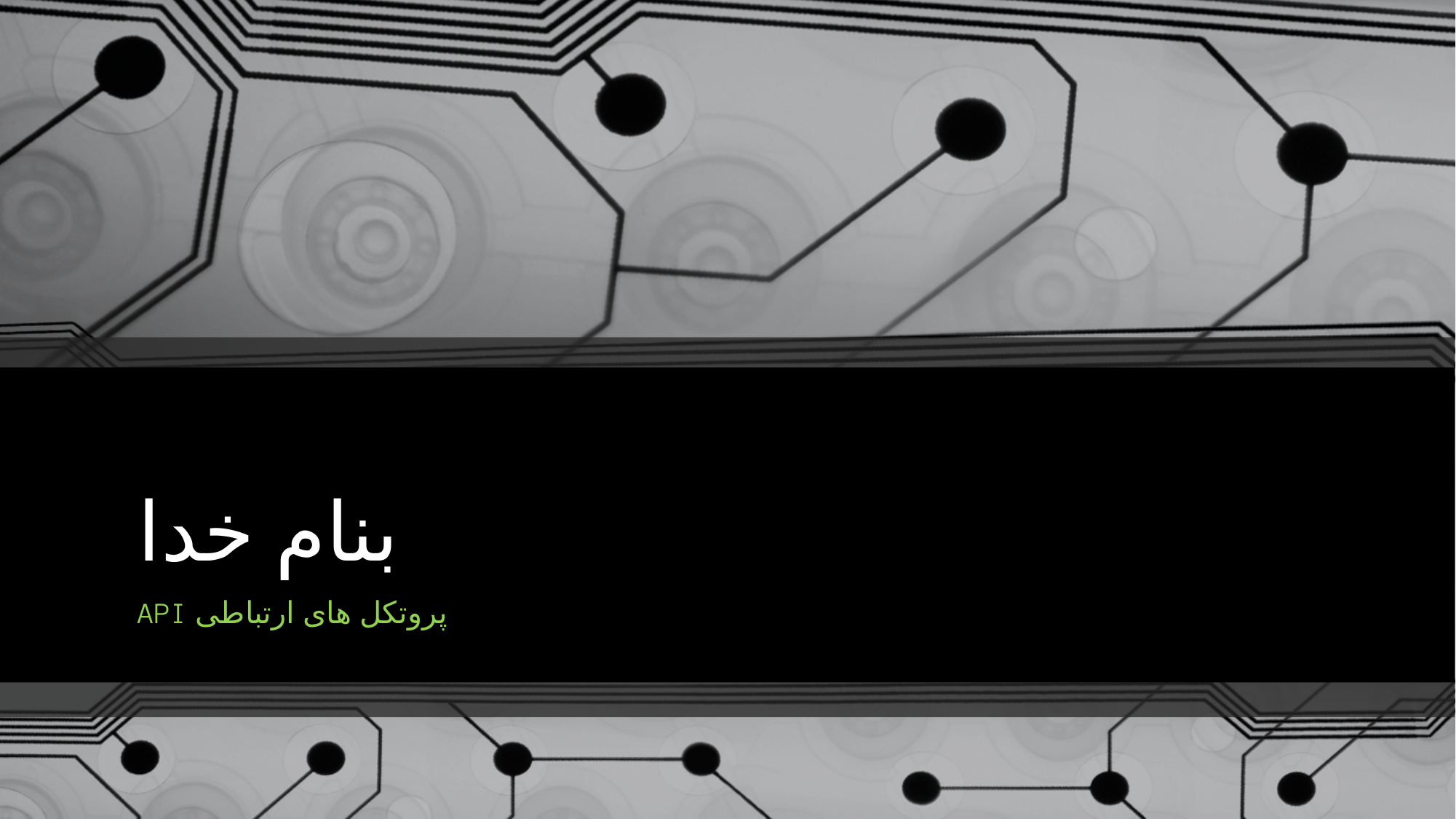

# بنام خدا
پروتکل های ارتباطی API